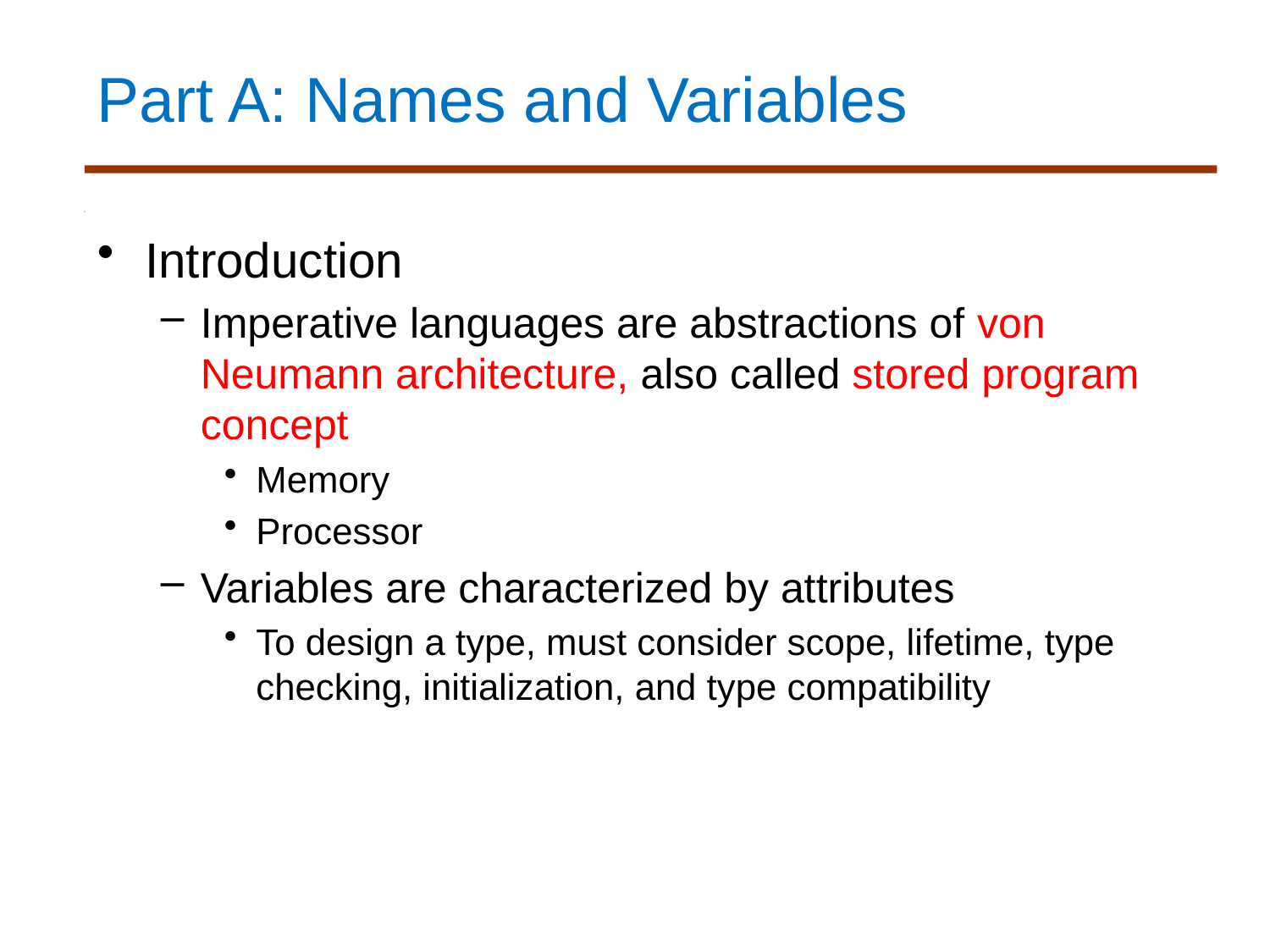

# Part A: Names and Variables
Introduction
Imperative languages are abstractions of von Neumann architecture, also called stored program concept
Memory
Processor
Variables are characterized by attributes
To design a type, must consider scope, lifetime, type checking, initialization, and type compatibility